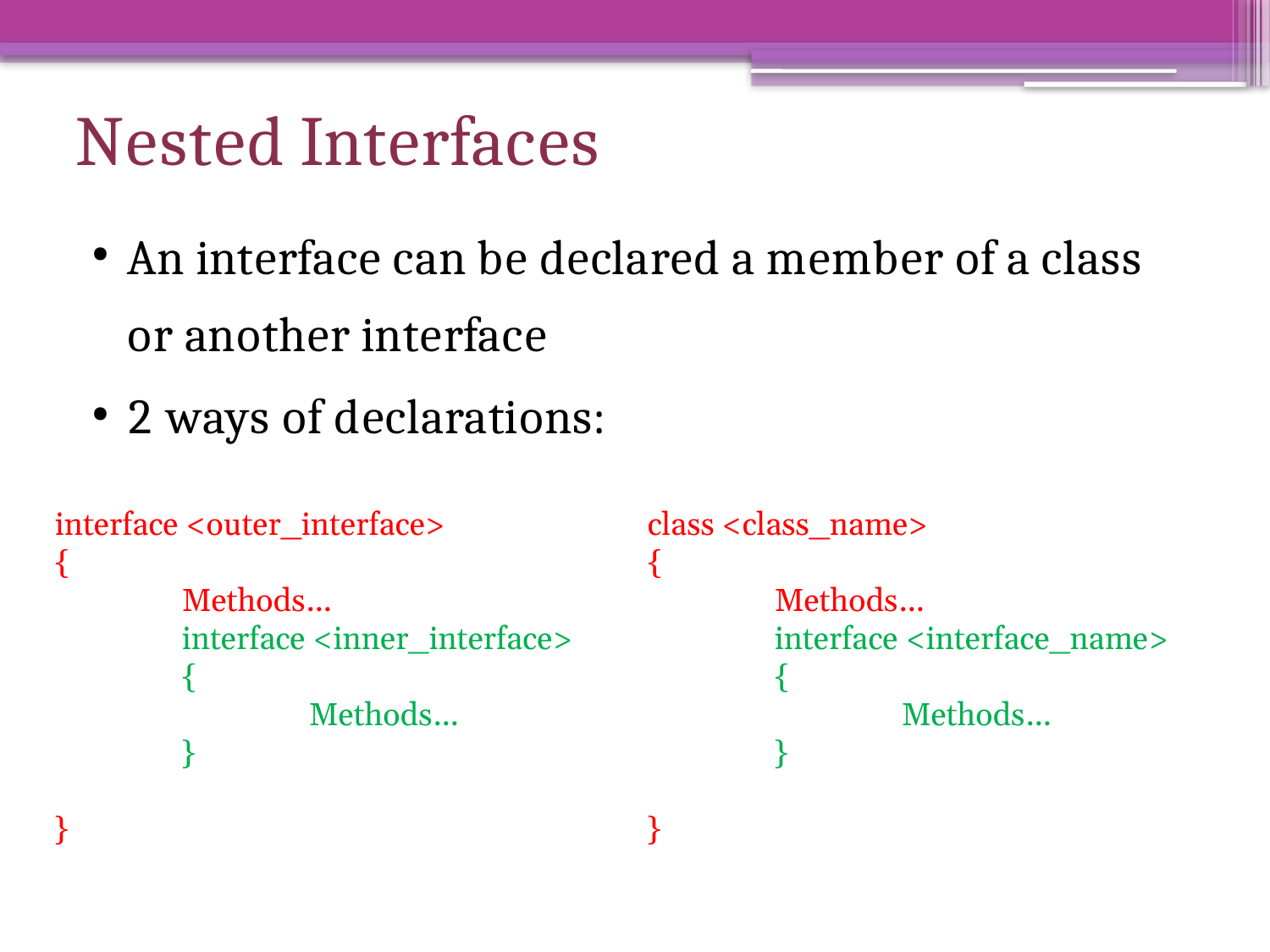

# Nested Interfaces
An interface can be declared a member of a class or another interface
2 ways of declarations:

interface <outer_interface>
{
	Methods…
	interface <inner_interface>
	{
		Methods…
	}

}
class <class_name>
{
	Methods…
	interface <interface_name>
	{
		Methods…
	}

}